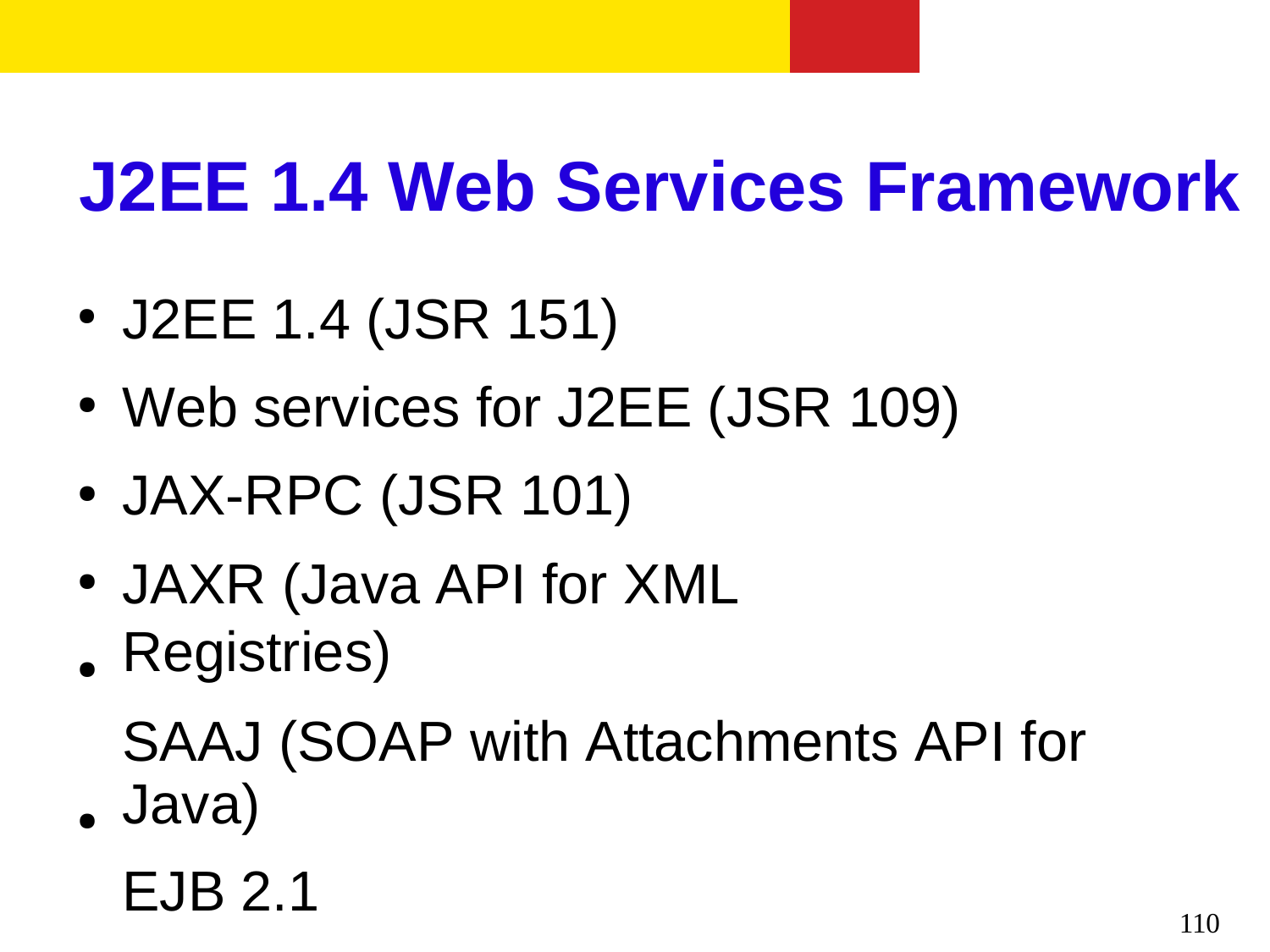

J2EE 1.4 Web Services Framework
J2EE 1.4 (JSR 151)
Web services for J2EE (JSR 109) JAX-RPC (JSR 101)
JAXR (Java API for XML Registries)
SAAJ (SOAP with Attachments API for Java)
EJB 2.1
●
●
●
●
●
●
110